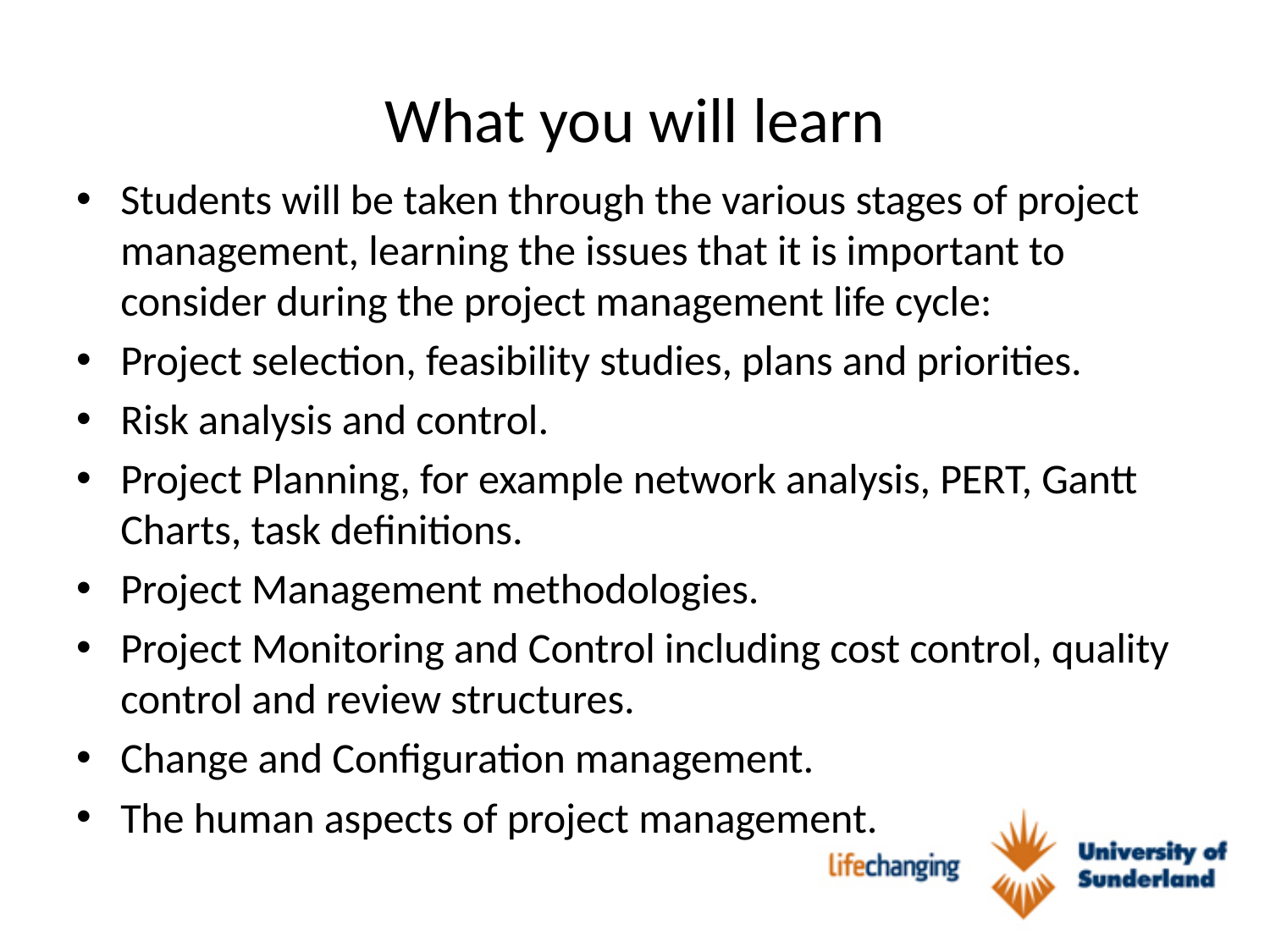

# What you will learn
Students will be taken through the various stages of project management, learning the issues that it is important to consider during the project management life cycle:
Project selection, feasibility studies, plans and priorities.
Risk analysis and control.
Project Planning, for example network analysis, PERT, Gantt Charts, task definitions.
Project Management methodologies.
Project Monitoring and Control including cost control, quality control and review structures.
Change and Configuration management.
The human aspects of project management.